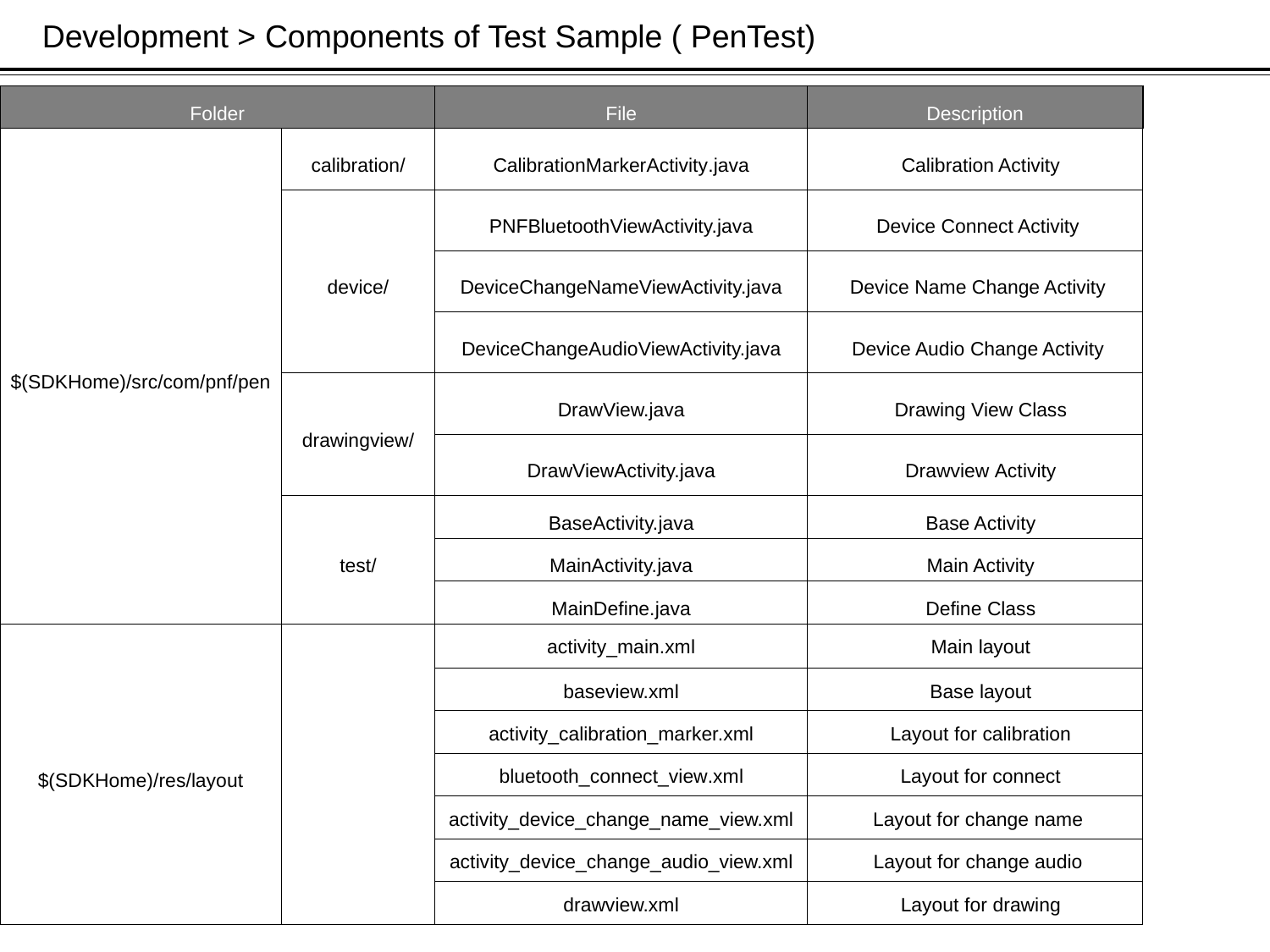

Development > Components of Test Sample ( PenTest)
| Folder |  | File | Description |
| --- | --- | --- | --- |
| $(SDKHome)/src/com/pnf/pen | calibration/ | CalibrationMarkerActivity.java | Calibration Activity |
|  | device/ | PNFBluetoothViewActivity.java | Device Connect Activity |
|  |  | DeviceChangeNameViewActivity.java | Device Name Change Activity |
|  |  | DeviceChangeAudioViewActivity.java | Device Audio Change Activity |
|  | drawingview/ | DrawView.java | Drawing View Class |
|  |  | DrawViewActivity.java | Drawview Activity |
|  | test/ | BaseActivity.java | Base Activity |
|  |  | MainActivity.java | Main Activity |
|  |  | MainDefine.java | Define Class |
| $(SDKHome)/res/layout |  | activity\_main.xml | Main layout |
|  |  | baseview.xml | Base layout |
|  |  | activity\_calibration\_marker.xml | Layout for calibration |
|  |  | bluetooth\_connect\_view.xml | Layout for connect |
|  |  | activity\_device\_change\_name\_view.xml | Layout for change name |
|  |  | activity\_device\_change\_audio\_view.xml | Layout for change audio |
|  |  | drawview.xml | Layout for drawing |